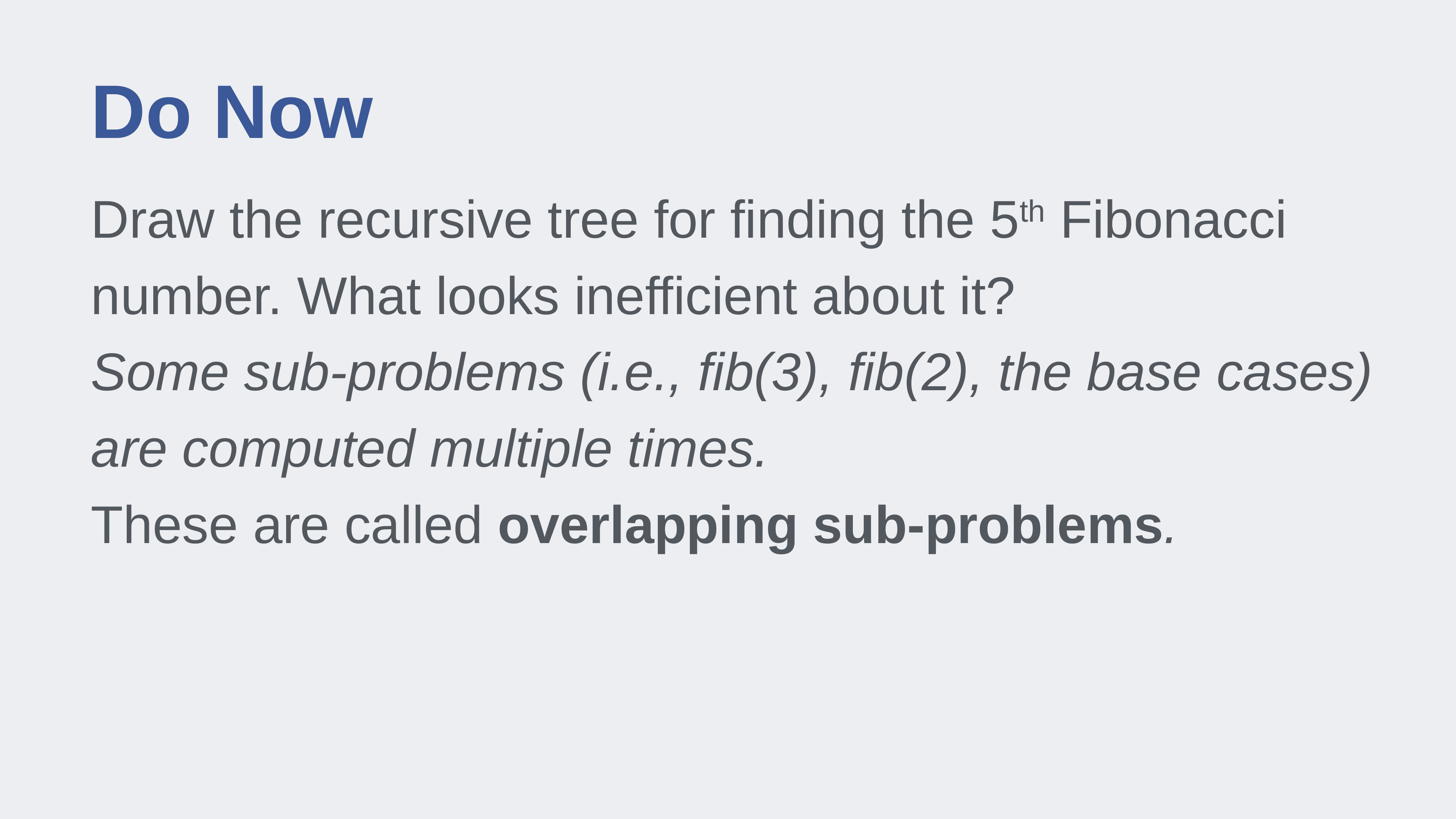

# Do Now
Draw the recursive tree for finding the 5th Fibonacci number. What looks inefficient about it?
Some sub-problems (i.e., fib(3), fib(2), the base cases) are computed multiple times.
These are called overlapping sub-problems.